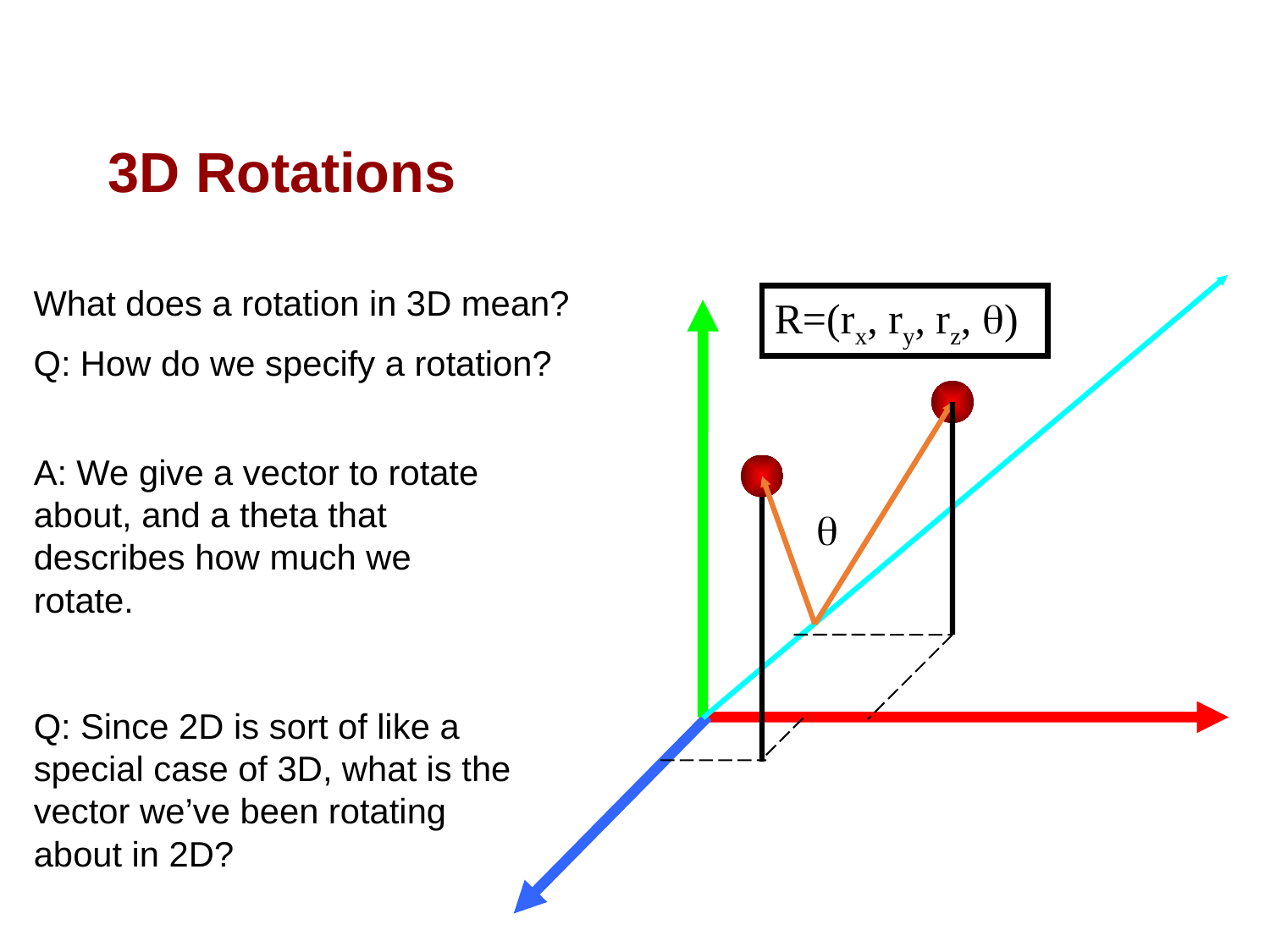

3D Rotations
What does a rotation in 3D mean?
Q: How do we specify a rotation?

R=(rx, ry, rz, θ)

A: We give a vector to rotate about, and a theta that describes how much we rotate.

θ

Q: Since 2D is sort of like a special case of 3D, what is the vector we’ve been rotating about in 2D?